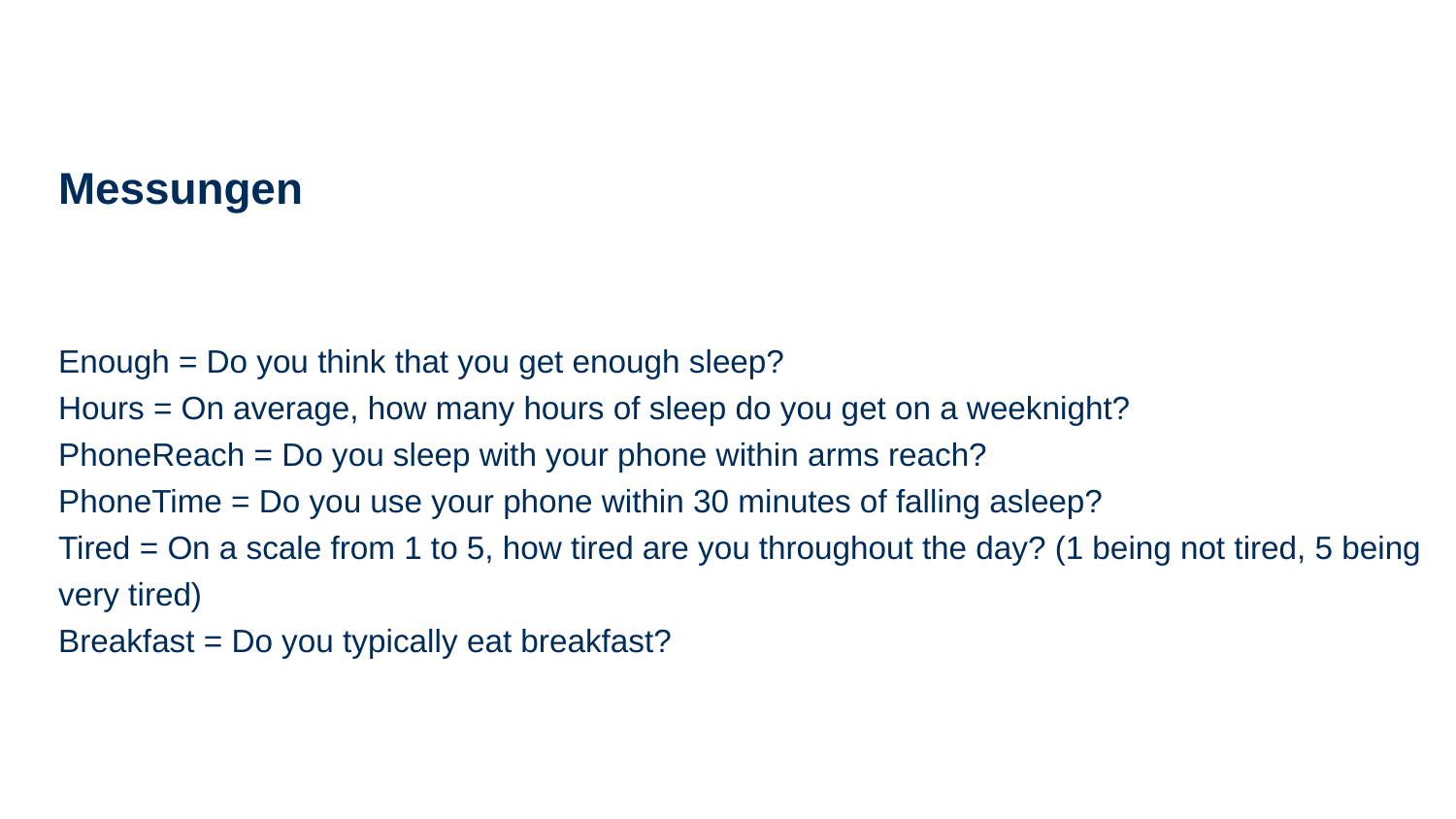

# Messungen
Enough = Do you think that you get enough sleep?
Hours = On average, how many hours of sleep do you get on a weeknight?
PhoneReach = Do you sleep with your phone within arms reach?
PhoneTime = Do you use your phone within 30 minutes of falling asleep?
Tired = On a scale from 1 to 5, how tired are you throughout the day? (1 being not tired, 5 being very tired)
Breakfast = Do you typically eat breakfast?